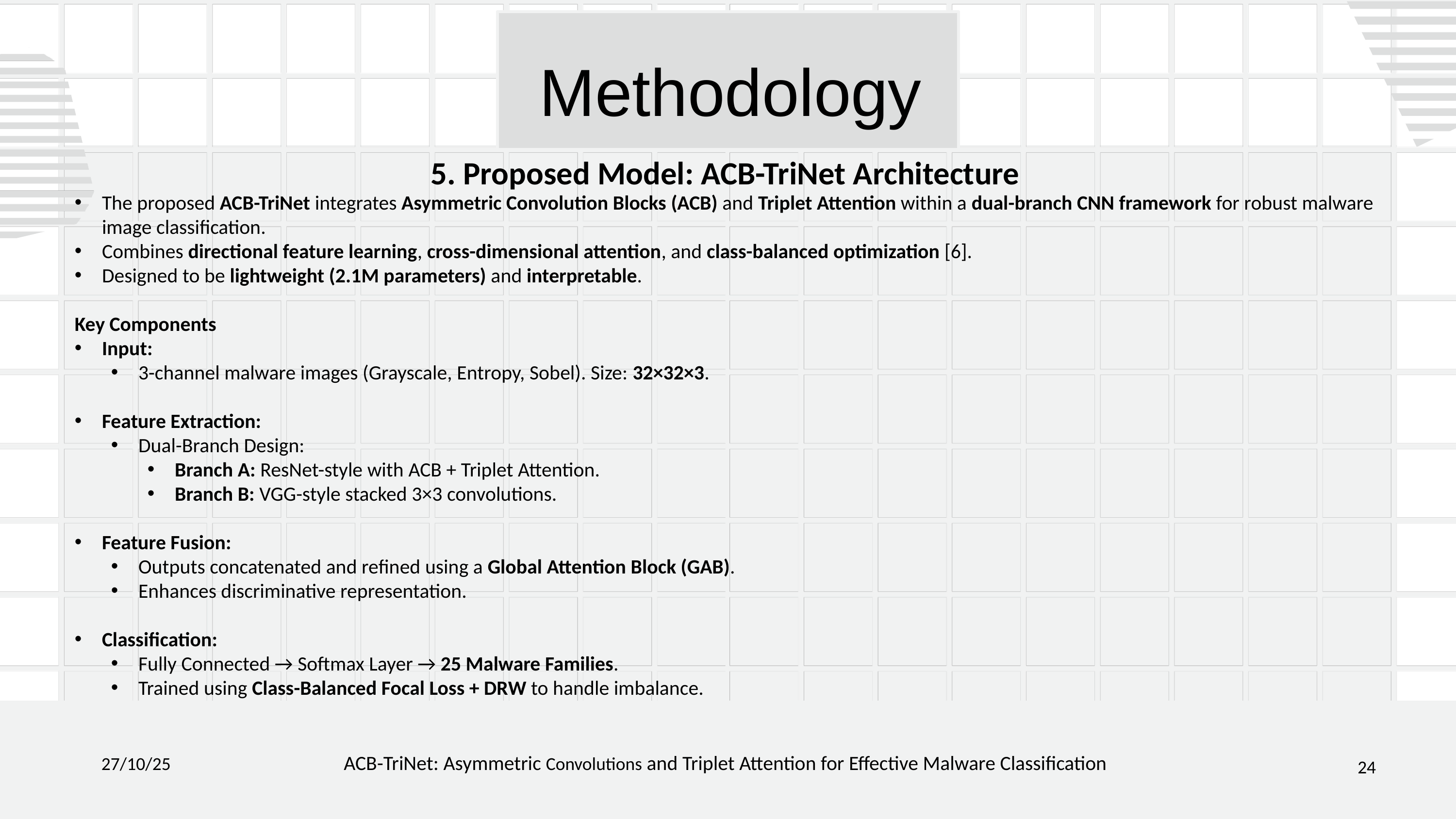

Methodology

5. Proposed Model: ACB-TriNet Architecture
The proposed ACB-TriNet integrates Asymmetric Convolution Blocks (ACB) and Triplet Attention within a dual-branch CNN framework for robust malware image classification.
Combines directional feature learning, cross-dimensional attention, and class-balanced optimization [6].
Designed to be lightweight (2.1M parameters) and interpretable.

Key Components
Input:
3-channel malware images (Grayscale, Entropy, Sobel). Size: 32×32×3.

Feature Extraction:
Dual-Branch Design:
Branch A: ResNet-style with ACB + Triplet Attention.
Branch B: VGG-style stacked 3×3 convolutions.

Feature Fusion:
Outputs concatenated and refined using a Global Attention Block (GAB).
Enhances discriminative representation.

Classification:
Fully Connected → Softmax Layer → 25 Malware Families.
Trained using Class-Balanced Focal Loss + DRW to handle imbalance.

27/10/25
24
ACB-TriNet: Asymmetric Convolutions and Triplet Attention for Effective Malware Classification